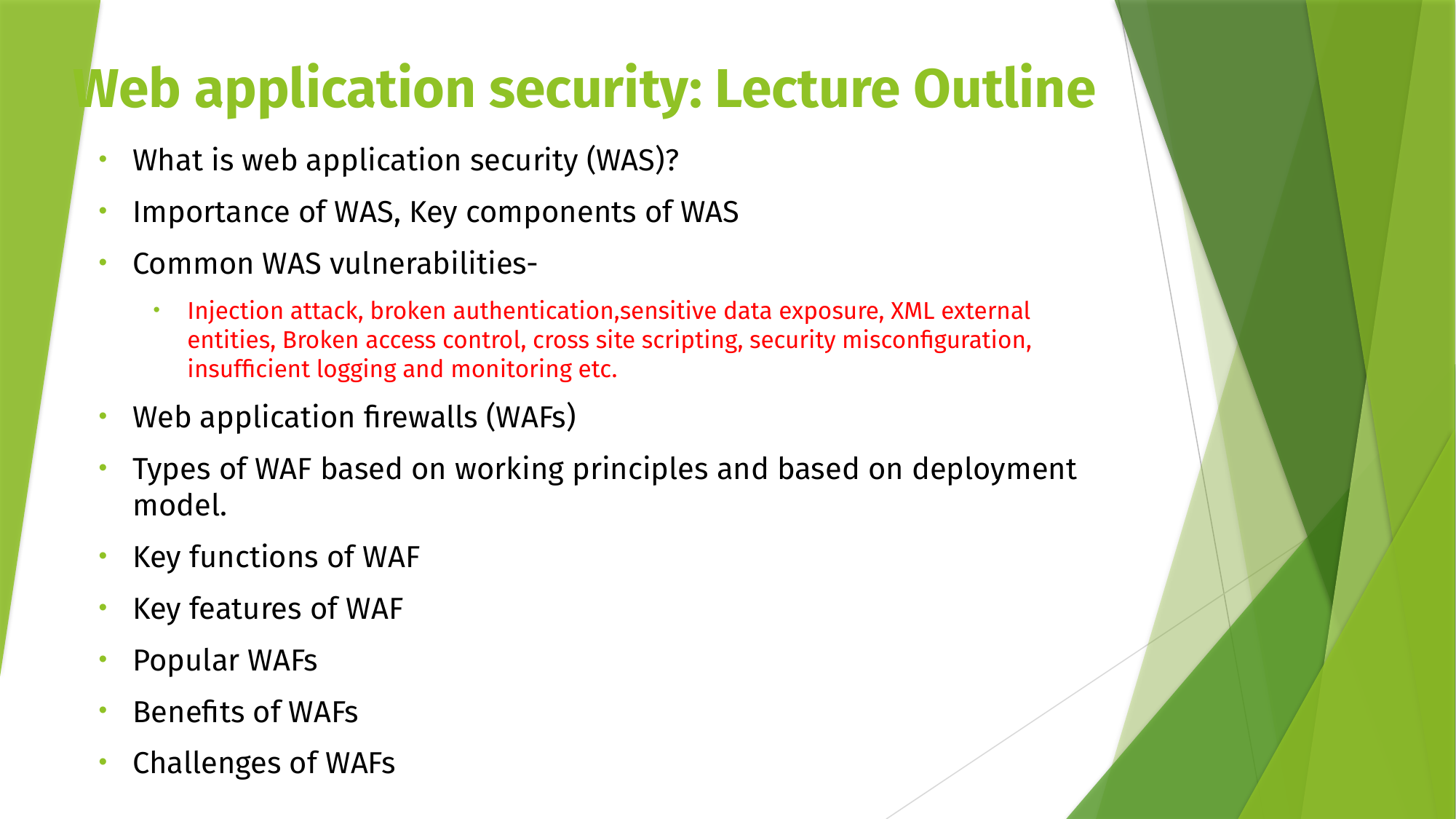

# Web application security: Lecture Outline
What is web application security (WAS)?
Importance of WAS, Key components of WAS
Common WAS vulnerabilities-
Injection attack, broken authentication,sensitive data exposure, XML external entities, Broken access control, cross site scripting, security misconfiguration, insufficient logging and monitoring etc.
Web application firewalls (WAFs)
Types of WAF based on working principles and based on deployment model.
Key functions of WAF
Key features of WAF
Popular WAFs
Benefits of WAFs
Challenges of WAFs